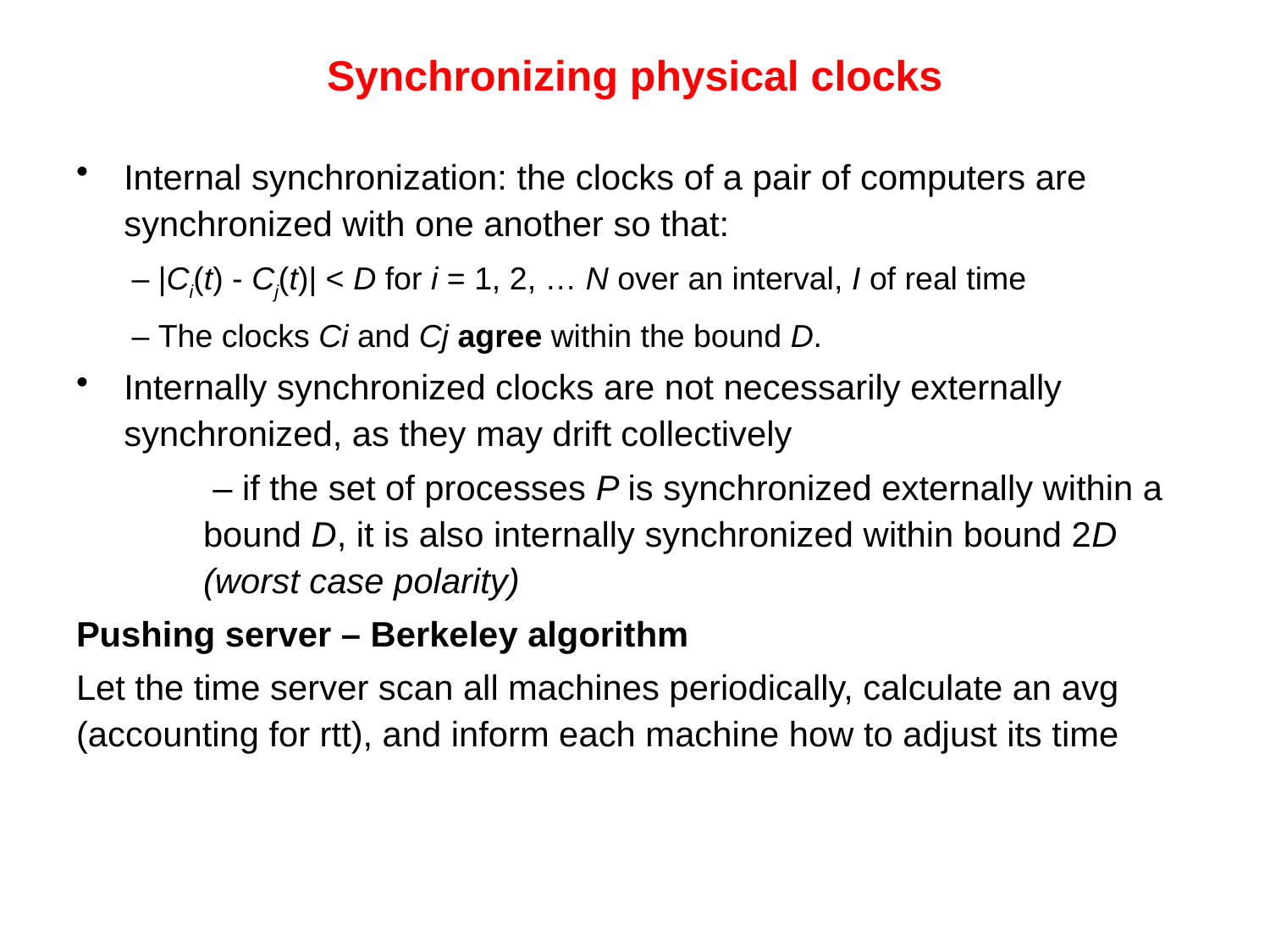

# Synchronizing physical clocks
Internal synchronization: the clocks of a pair of computers are synchronized with one another so that:
– |Ci(t) - Cj(t)| < D for i = 1, 2, … N over an interval, I of real time
– The clocks Ci and Cj agree within the bound D.
Internally synchronized clocks are not necessarily externally synchronized, as they may drift collectively
	 – if the set of processes P is synchronized externally within a 	bound D, it is also internally synchronized within bound 2D 	(worst case polarity)
Pushing server – Berkeley algorithm
Let the time server scan all machines periodically, calculate an avg (accounting for rtt), and inform each machine how to adjust its time